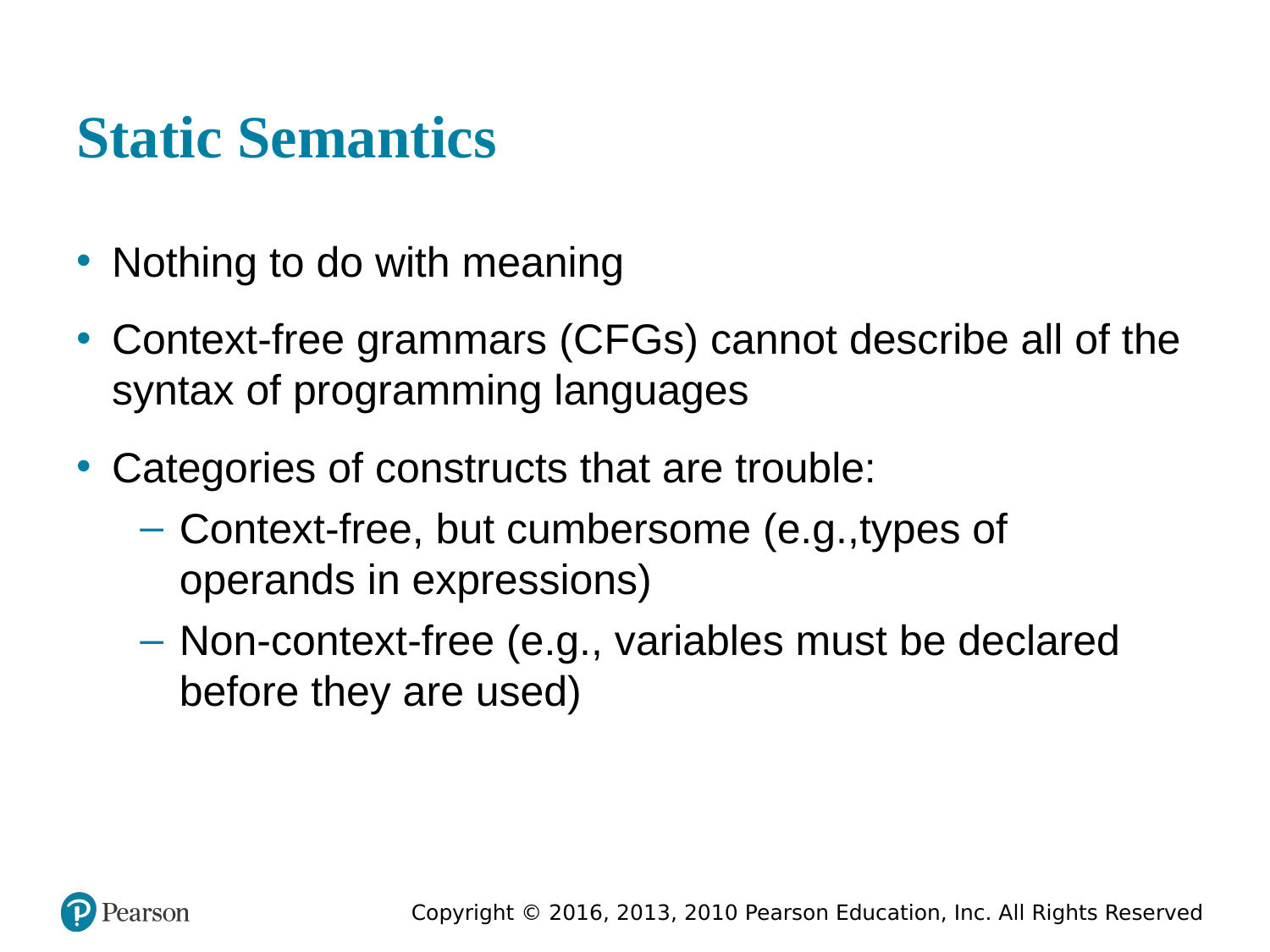

# Static Semantics
Nothing to do with meaning
Context-free grammars (C F Gs) cannot describe all of the syntax of programming languages
Categories of constructs that are trouble:
Context-free, but cumbersome (e.g.,types of operands in expressions)
Non-context-free (e.g., variables must be declared before they are used)